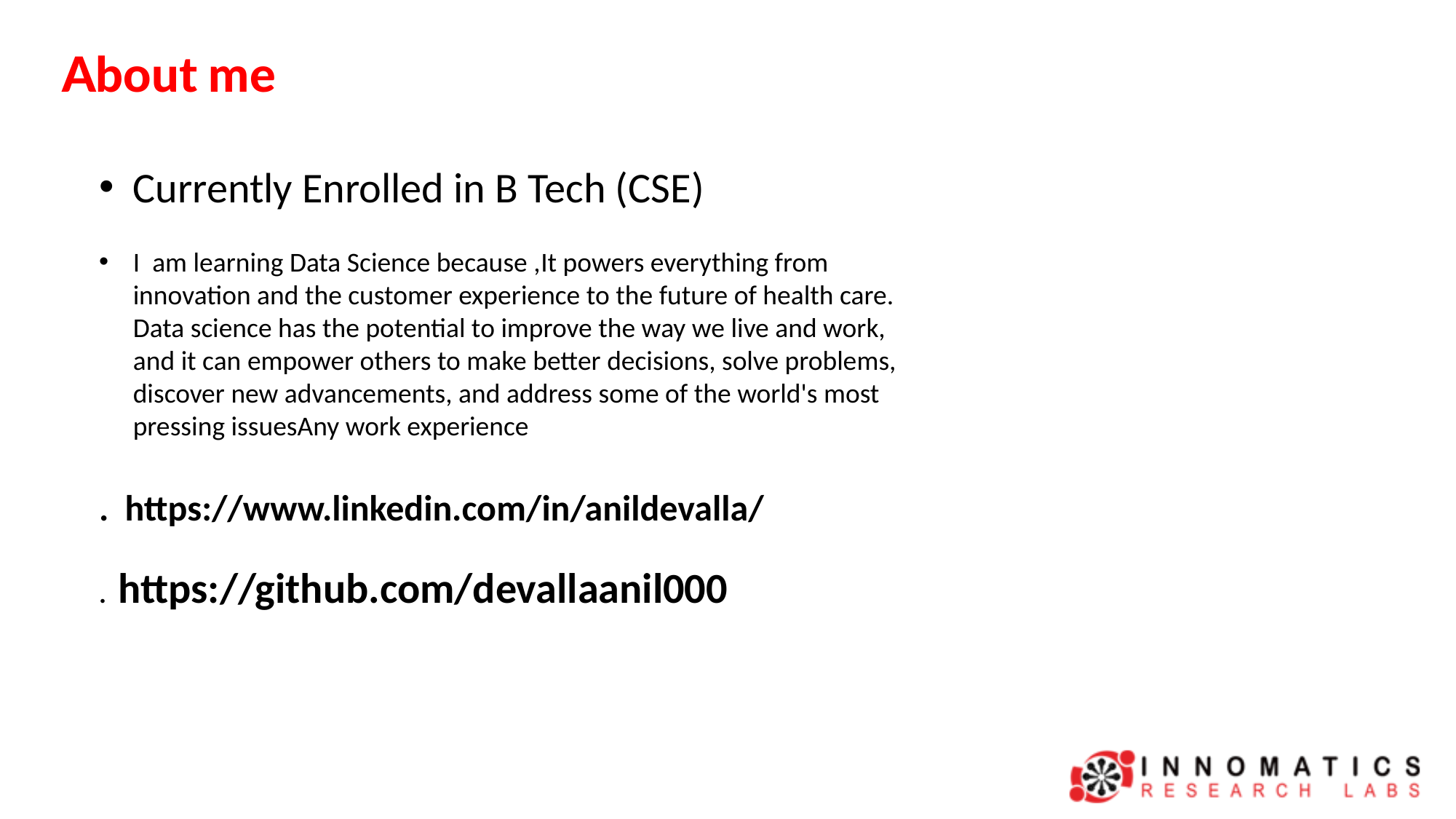

About me
Currently Enrolled in B Tech (CSE)

I  am learning Data Science because ,It powers everything from innovation and the customer experience to the future of health care. Data science has the potential to improve the way we live and work, and it can empower others to make better decisions, solve problems, discover new advancements, and address some of the world's most pressing issuesAny work experience

.  https://www.linkedin.com/in/anildevalla/

.  https://github.com/devallaanil000